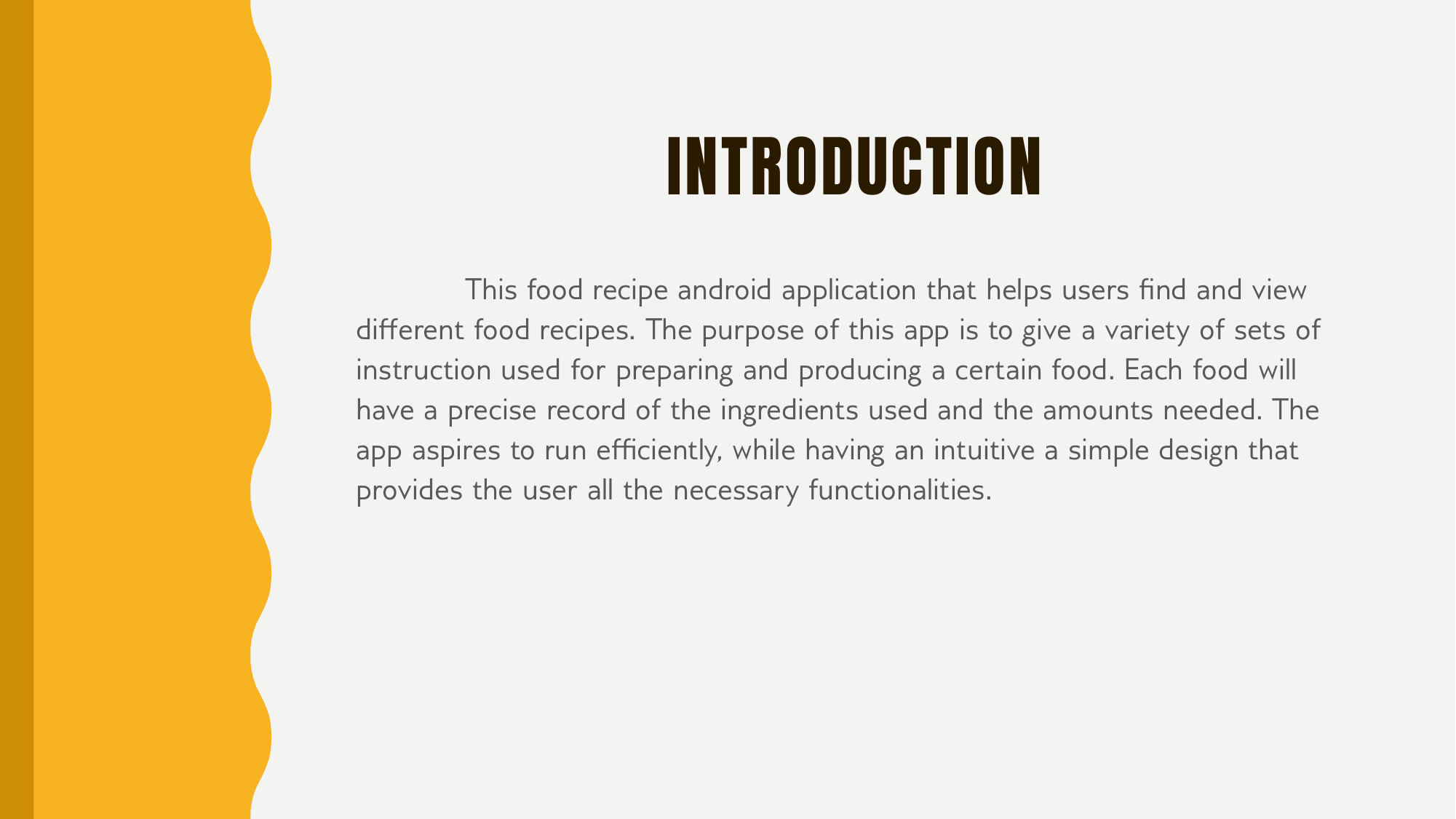

# INTRODUCTION
	This food recipe android application that helps users find and view different food recipes. The purpose of this app is to give a variety of sets of instruction used for preparing and producing a certain food. Each food will have a precise record of the ingredients used and the amounts needed. The app aspires to run efficiently, while having an intuitive a simple design that provides the user all the necessary functionalities.